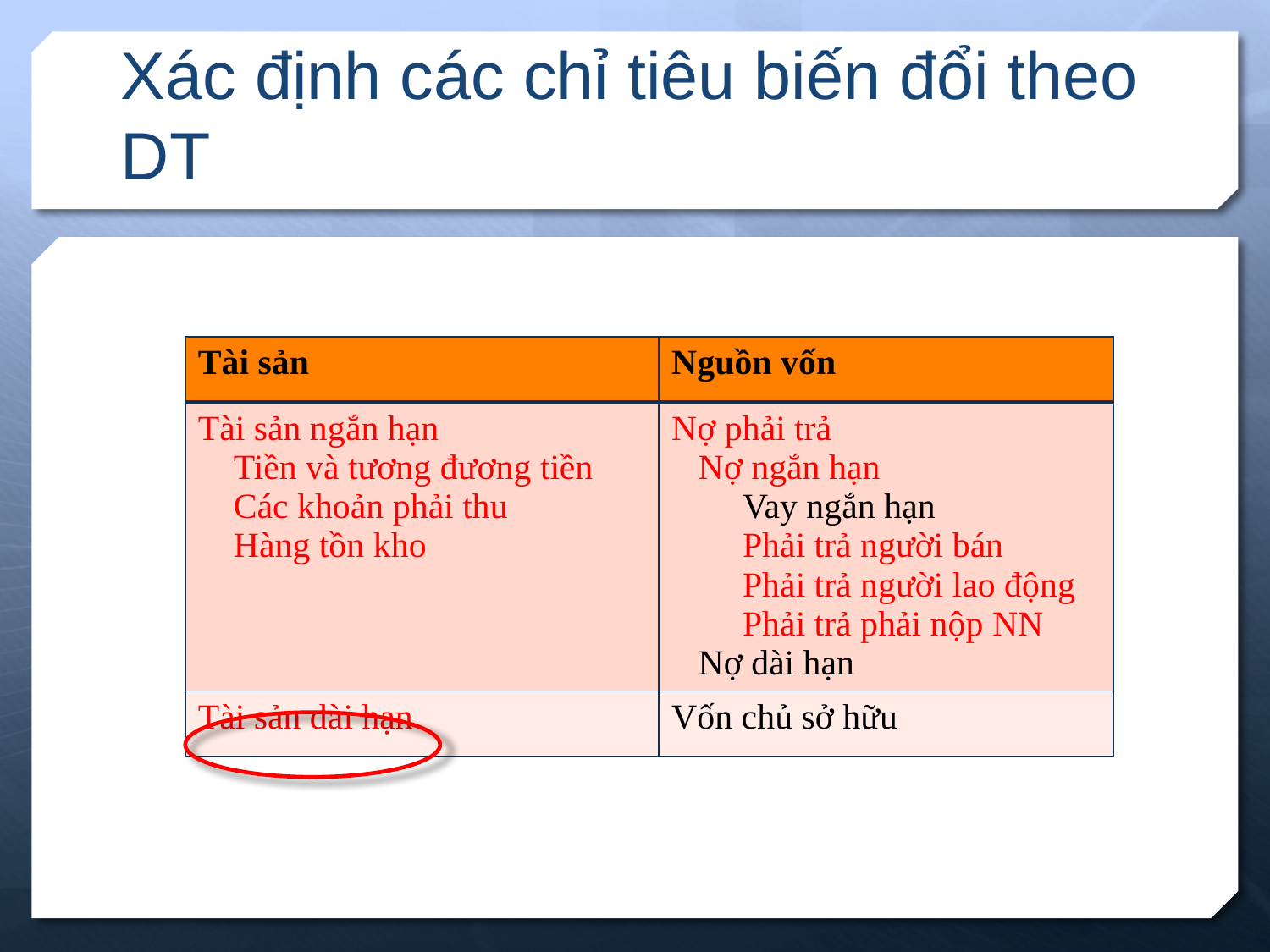

# Xác định các chỉ tiêu biến đổi theo DT

| Tài sản | Nguồn vốn |
| --- | --- |
| Tài sản ngắn hạn Tiền và tương đương tiền Các khoản phải thu Hàng tồn kho | Nợ phải trả Nợ ngắn hạn Vay ngắn hạn Phải trả người bán Phải trả người lao động Phải trả phải nộp NN Nợ dài hạn |
| Tài sản dài hạn | Vốn chủ sở hữu |